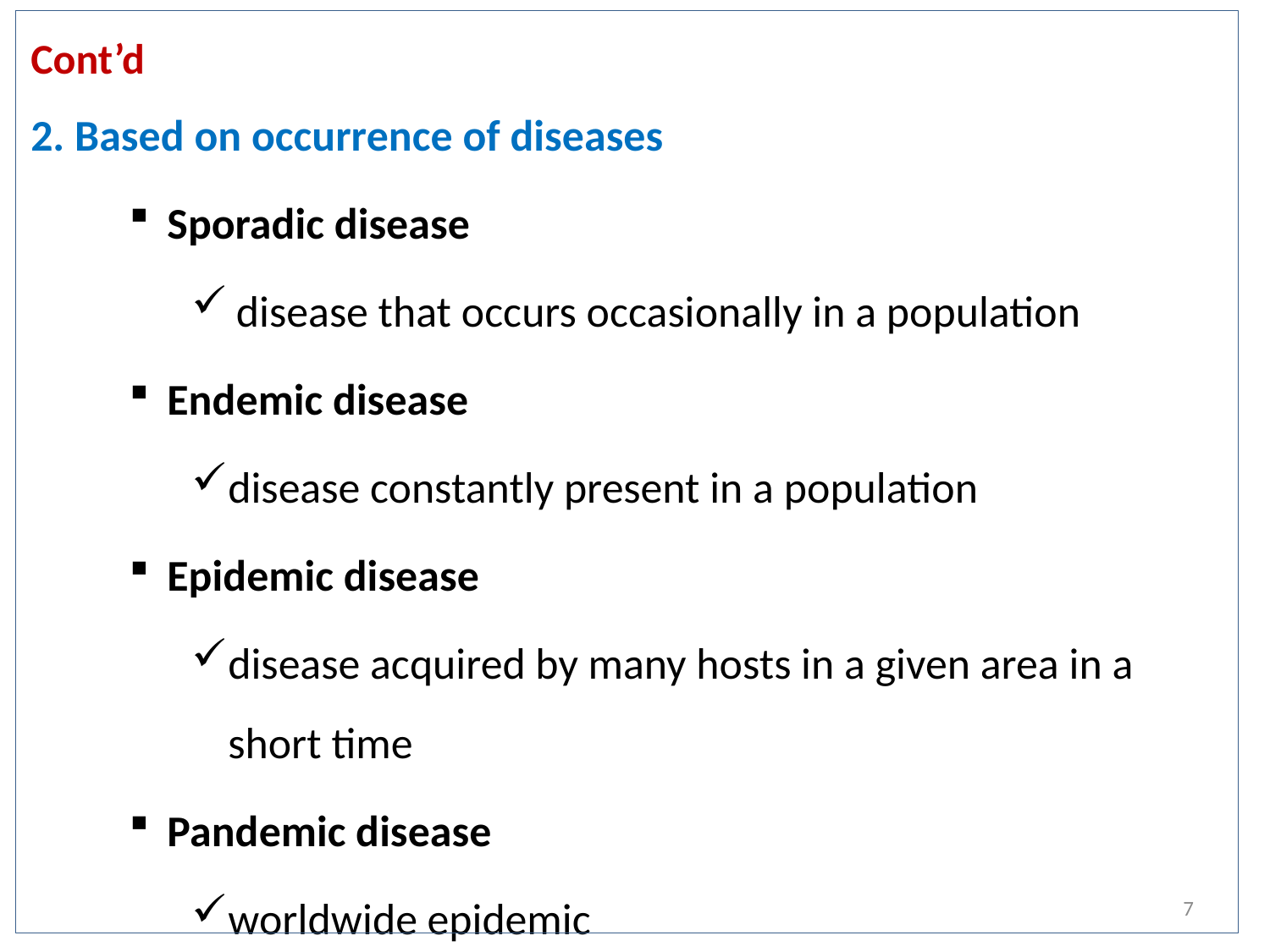

# Cont’d
2. Based on occurrence of diseases
Sporadic disease
 disease that occurs occasionally in a population
Endemic disease
disease constantly present in a population
Epidemic disease
disease acquired by many hosts in a given area in a short time
Pandemic disease
worldwide epidemic

7